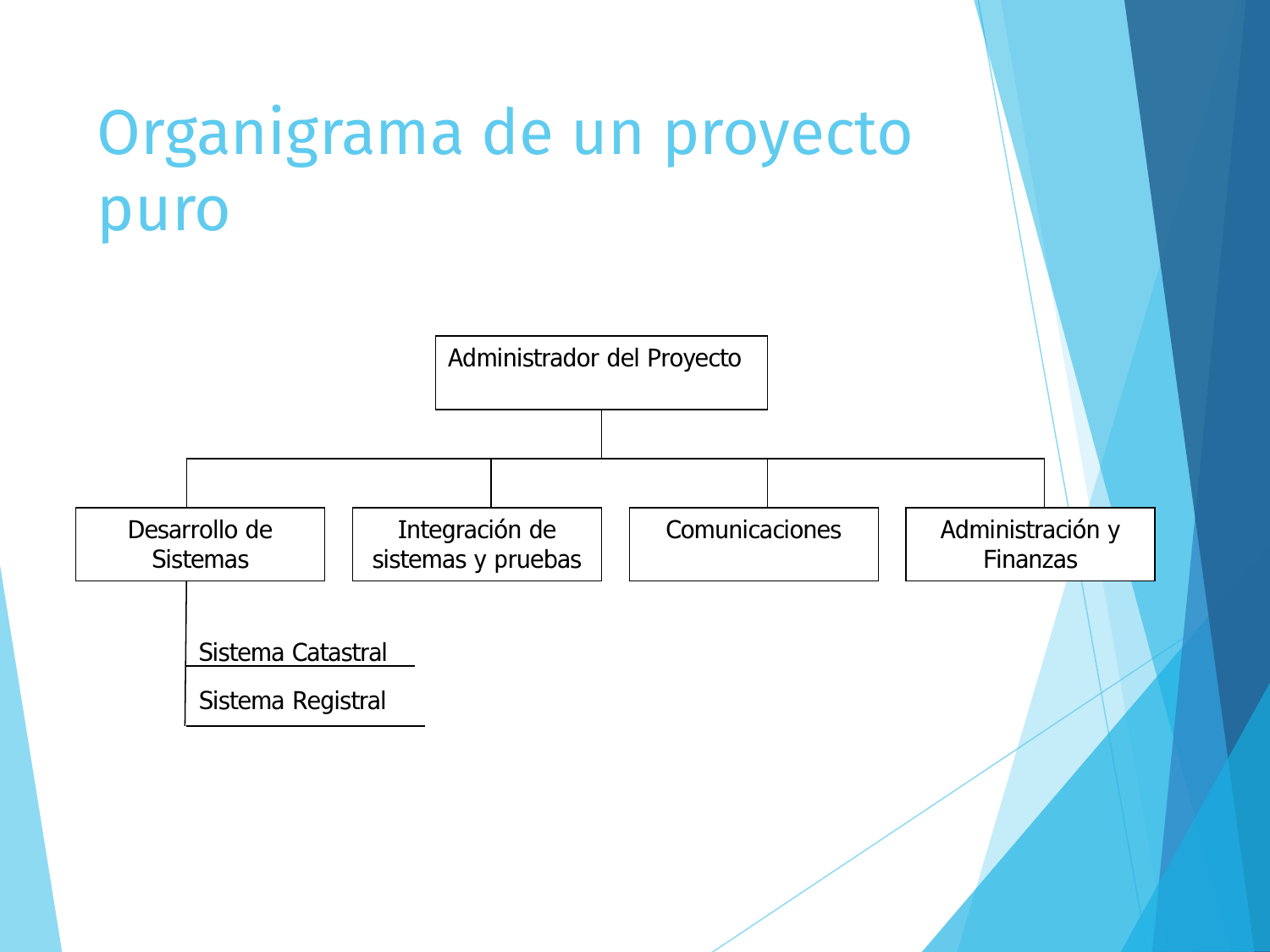

# Organigrama de un proyecto puro

Administrador del Proyecto
Desarrollo de Sistemas
Integración de sistemas y pruebas
Comunicaciones
Administración y Finanzas
Sistema Registral
Sistema Catastral